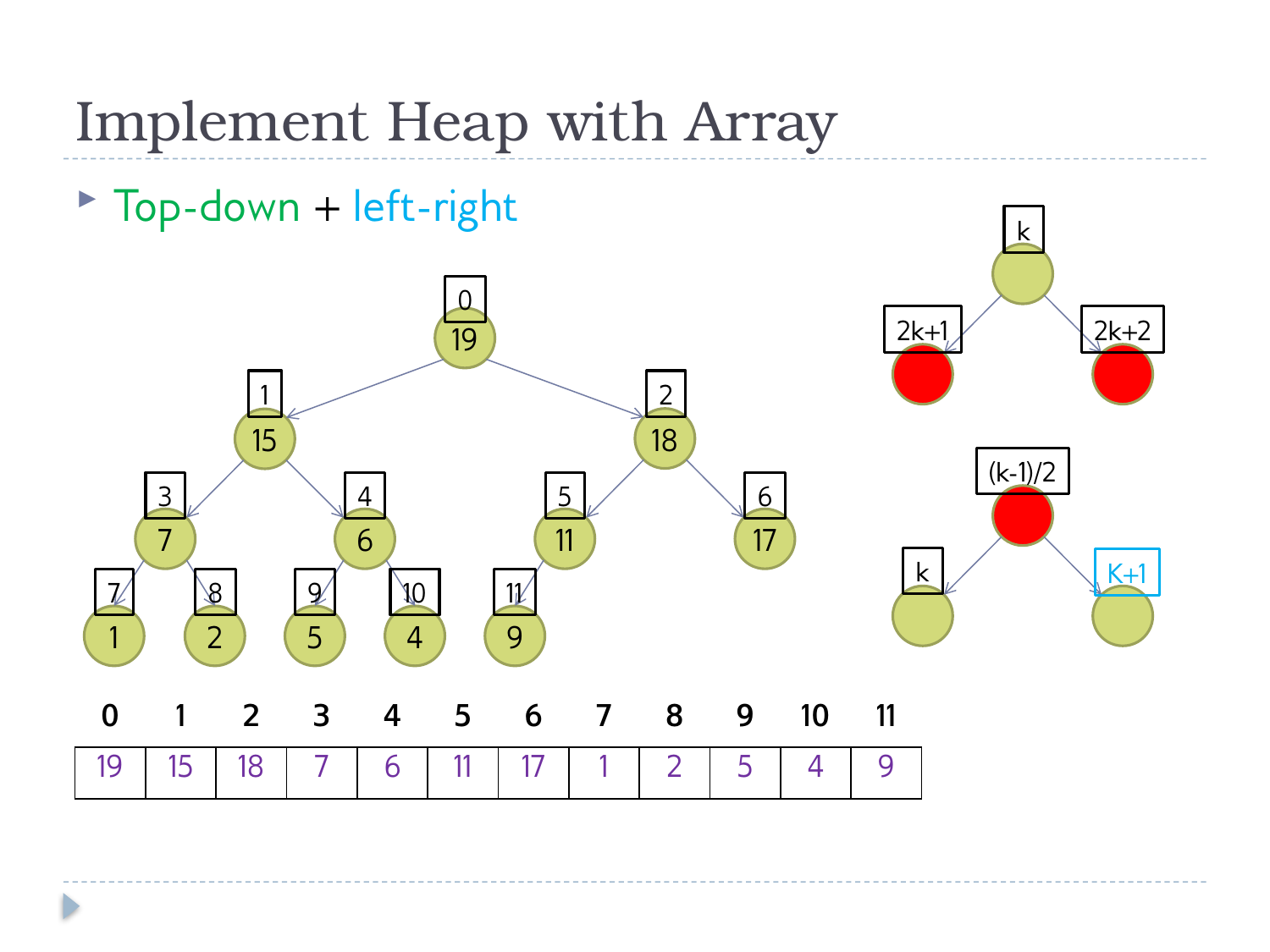

# Implement Heap with Array
Top-down + left-right
k

0
2k+1
2k+2
19

1
2
18
15
(k-1)/2
3
4
5
6

7
6
11
17
k
K+1
7
8
9
10
11

1
2
5
4
9
| 0 | 1 | 2 | 3 | 4 | 5 | 6 | 7 | 8 | 9 | 10 | 11 |
| --- | --- | --- | --- | --- | --- | --- | --- | --- | --- | --- | --- |
| 19 | 15 | 18 | 7 | 6 | 11 | 17 | 1 | 2 | 5 | 4 | 9 |